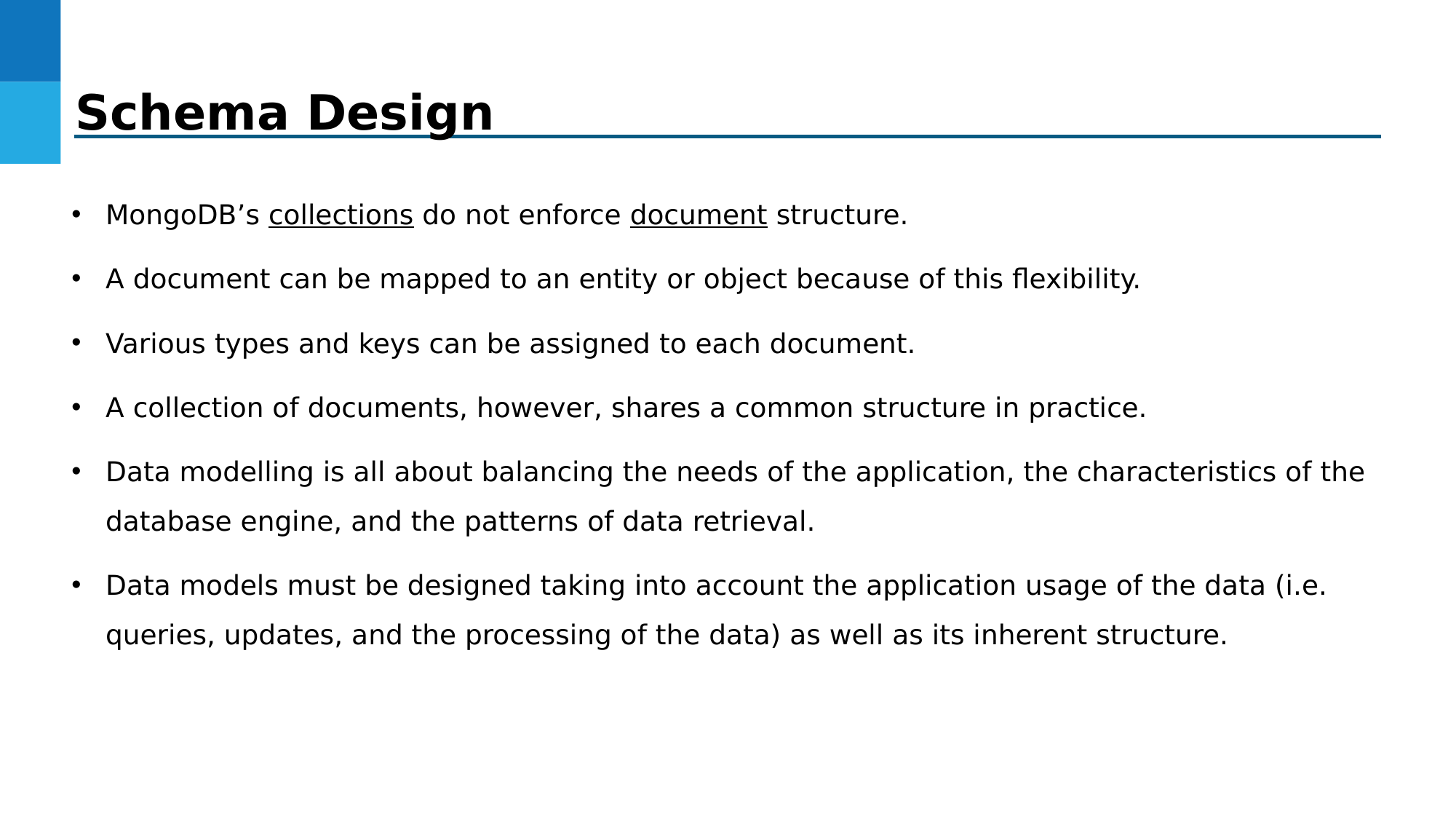

Schema Design
MongoDB’s collections do not enforce document structure.
A document can be mapped to an entity or object because of this flexibility.
Various types and keys can be assigned to each document.
A collection of documents, however, shares a common structure in practice.
Data modelling is all about balancing the needs of the application, the characteristics of the database engine, and the patterns of data retrieval.
Data models must be designed taking into account the application usage of the data (i.e. queries, updates, and the processing of the data) as well as its inherent structure.
DO NOT WRITE ANYTHING
HERE. LEAVE THIS SPACE FOR
 WEBCAM